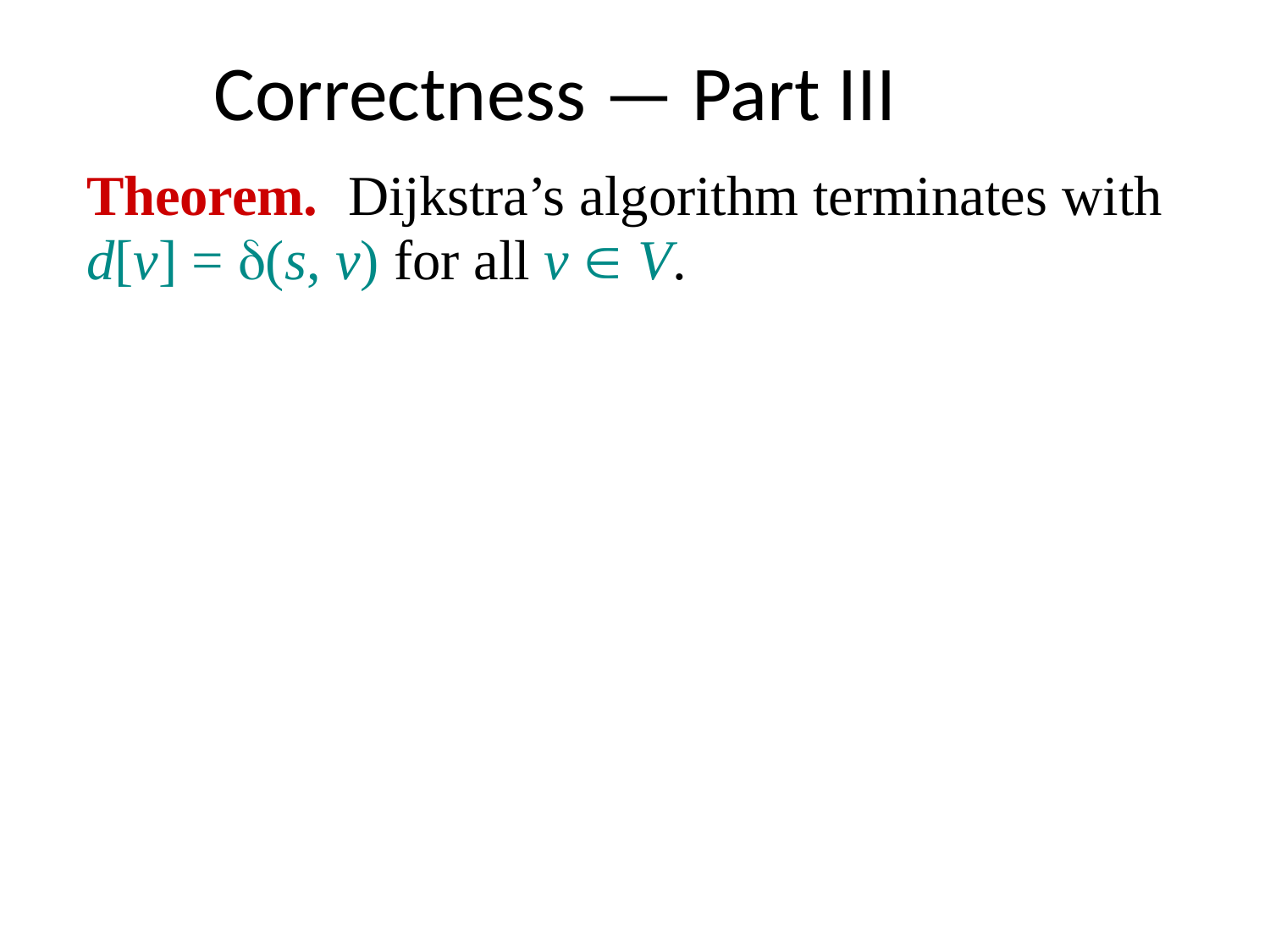

# Correctness — Part III
Theorem.	Dijkstra’s algorithm terminates with
d[v] = δ(s, v) for all v ∈ V.